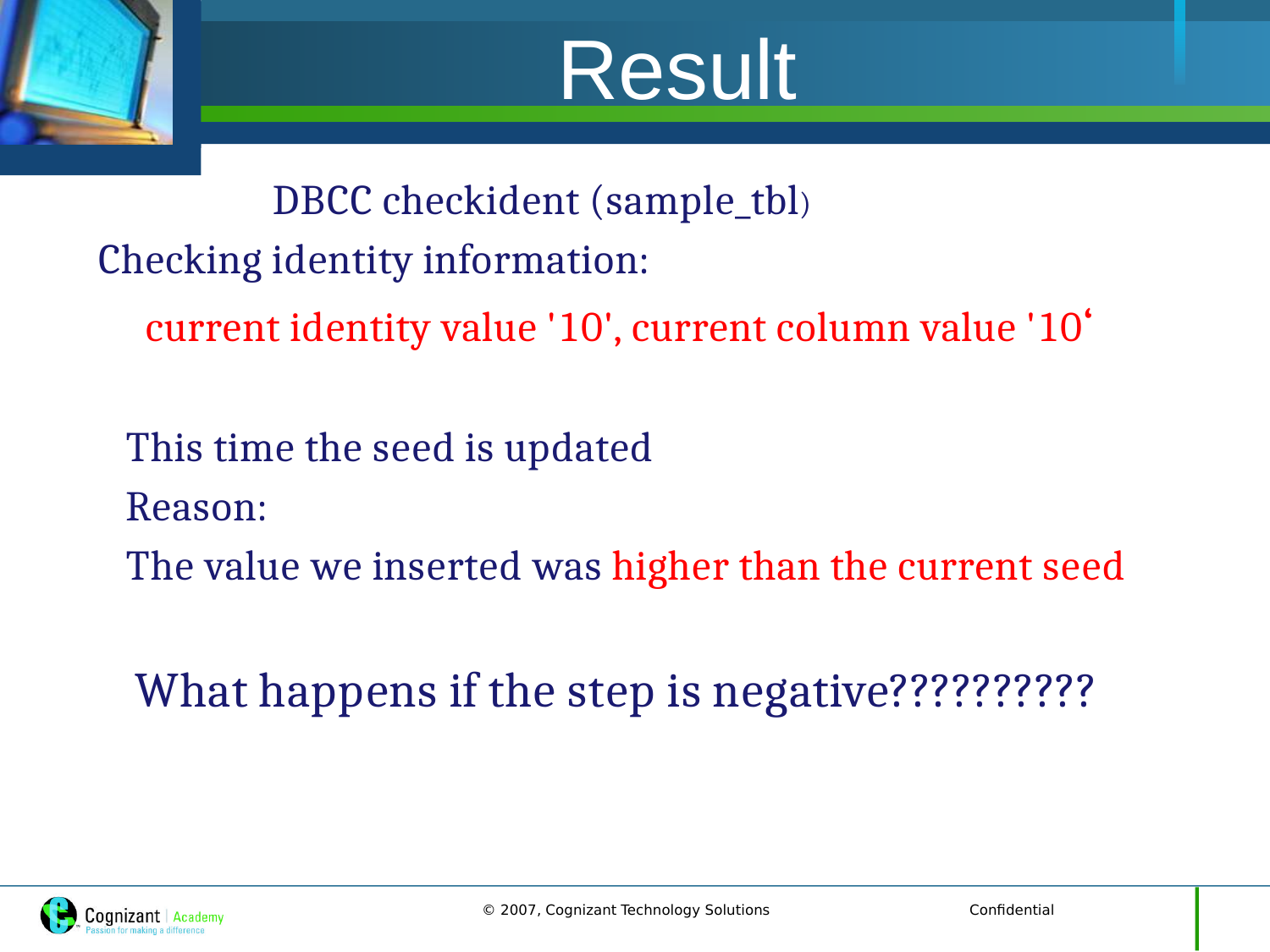

# Result
		DBCC checkident (sample_tbl)
Checking identity information:
 	current identity value '10', current column value '10‘

   This time the seed is updated
   Reason:
   The value we inserted was higher than the current seed

    What happens if the step is negative??????????